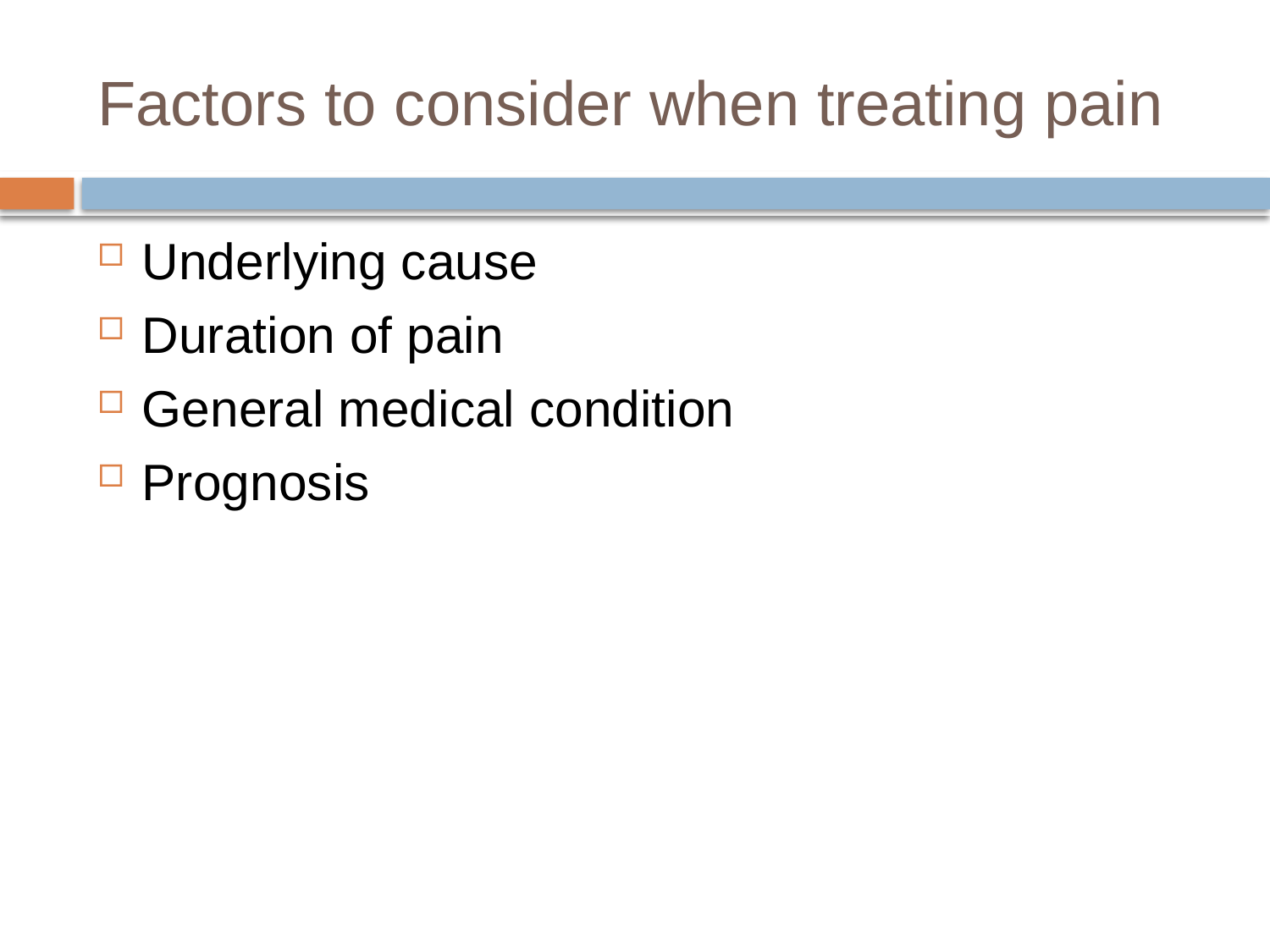

# Factors to consider when treating pain
Underlying cause
Duration of pain
General medical condition
Prognosis